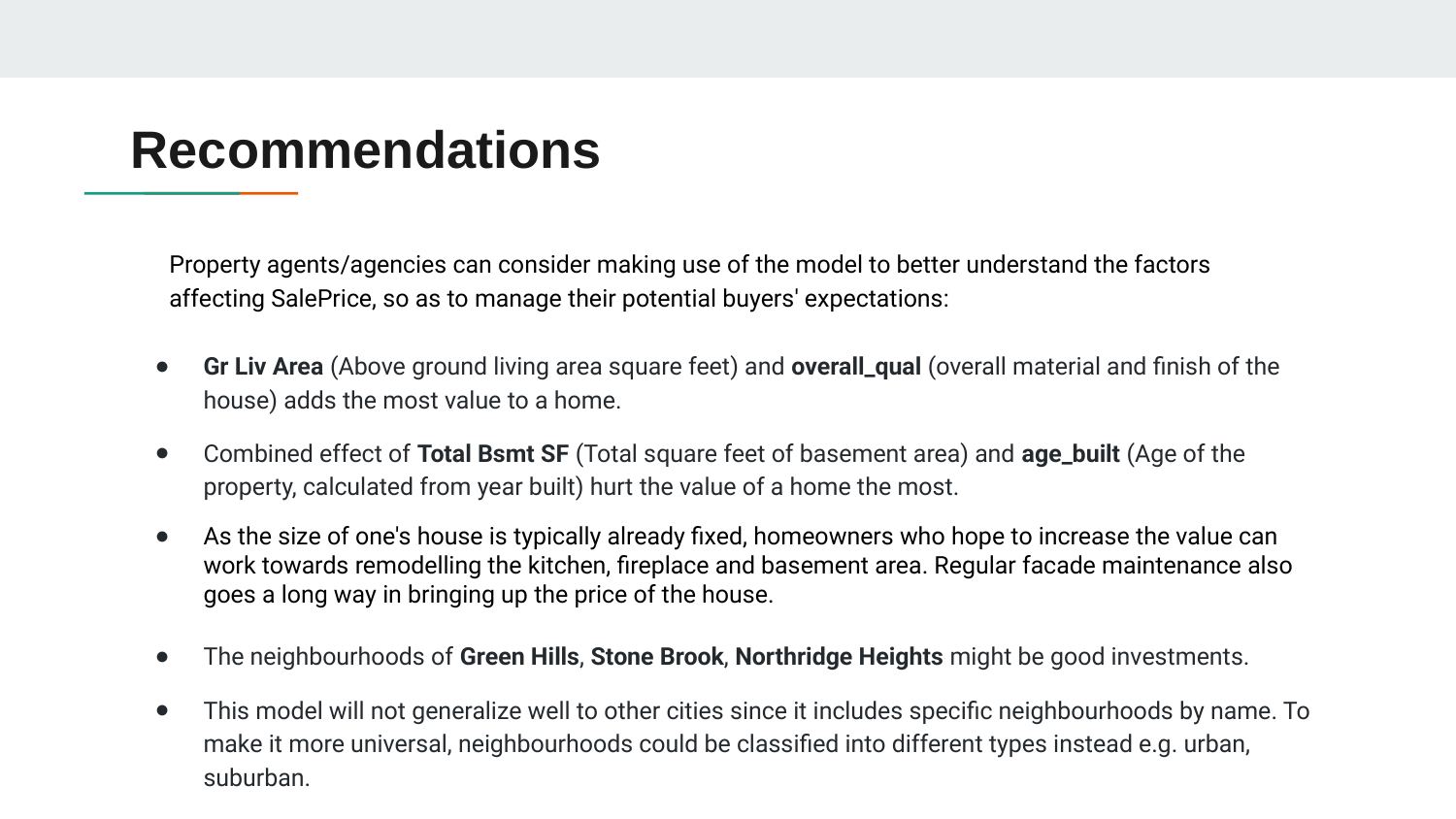

# Recommendations
Property agents/agencies can consider making use of the model to better understand the factors affecting SalePrice, so as to manage their potential buyers' expectations:
Gr Liv Area (Above ground living area square feet) and overall_qual (overall material and finish of the house) adds the most value to a home.
Combined effect of Total Bsmt SF (Total square feet of basement area) and age_built (Age of the property, calculated from year built) hurt the value of a home the most.
As the size of one's house is typically already fixed, homeowners who hope to increase the value can work towards remodelling the kitchen, fireplace and basement area. Regular facade maintenance also goes a long way in bringing up the price of the house.

The neighbourhoods of Green Hills, Stone Brook, Northridge Heights might be good investments.
This model will not generalize well to other cities since it includes specific neighbourhoods by name. To make it more universal, neighbourhoods could be classified into different types instead e.g. urban, suburban.